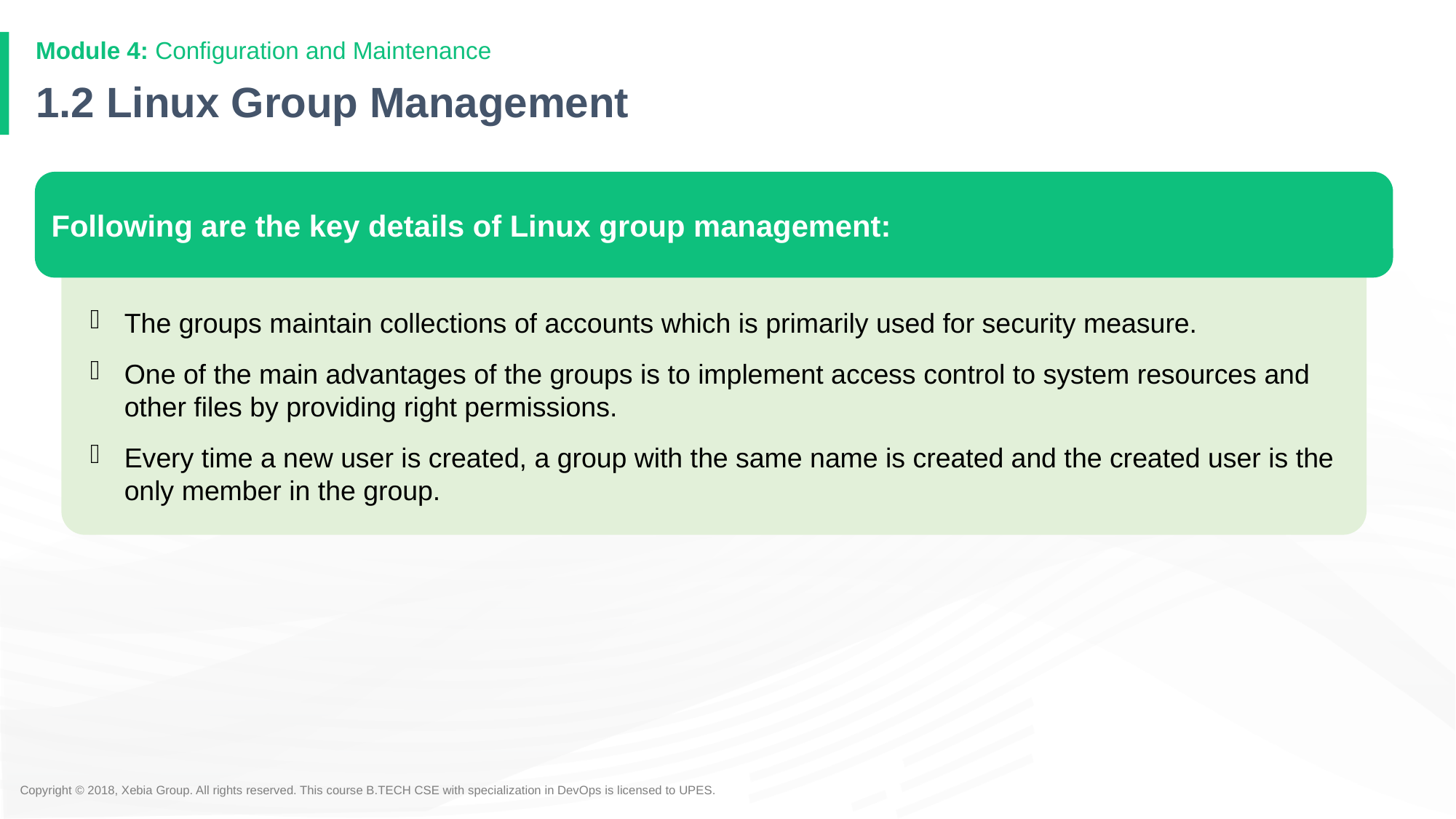

# 1.2 Linux Group Management

Following are the key details of Linux group management:
The groups maintain collections of accounts which is primarily used for security measure.
One of the main advantages of the groups is to implement access control to system resources and other files by providing right permissions.
Every time a new user is created, a group with the same name is created and the created user is the only member in the group.